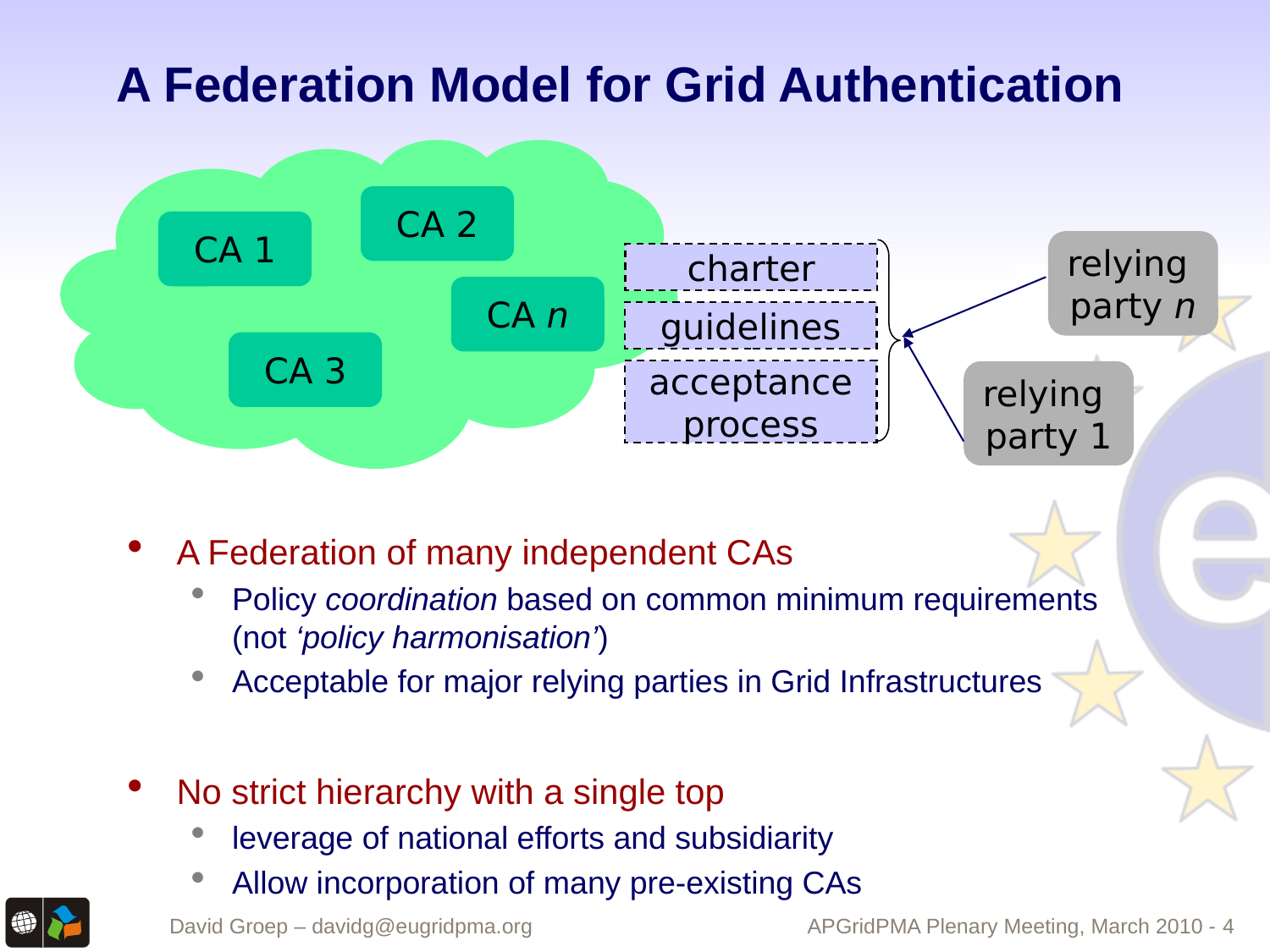

# A Federation Model for Grid Authentication

CA 2
CA 1
relying
party n

charter
guidelines
acceptance
process
CA n

CA 3

relying
party 1
A Federation of many independent CAs
Policy coordination based on common minimum requirements
(not ‘policy harmonisation’)
Acceptable for major relying parties in Grid Infrastructures

No strict hierarchy with a single top
leverage of national efforts and subsidiarity
Allow incorporation of many pre-existing CAs